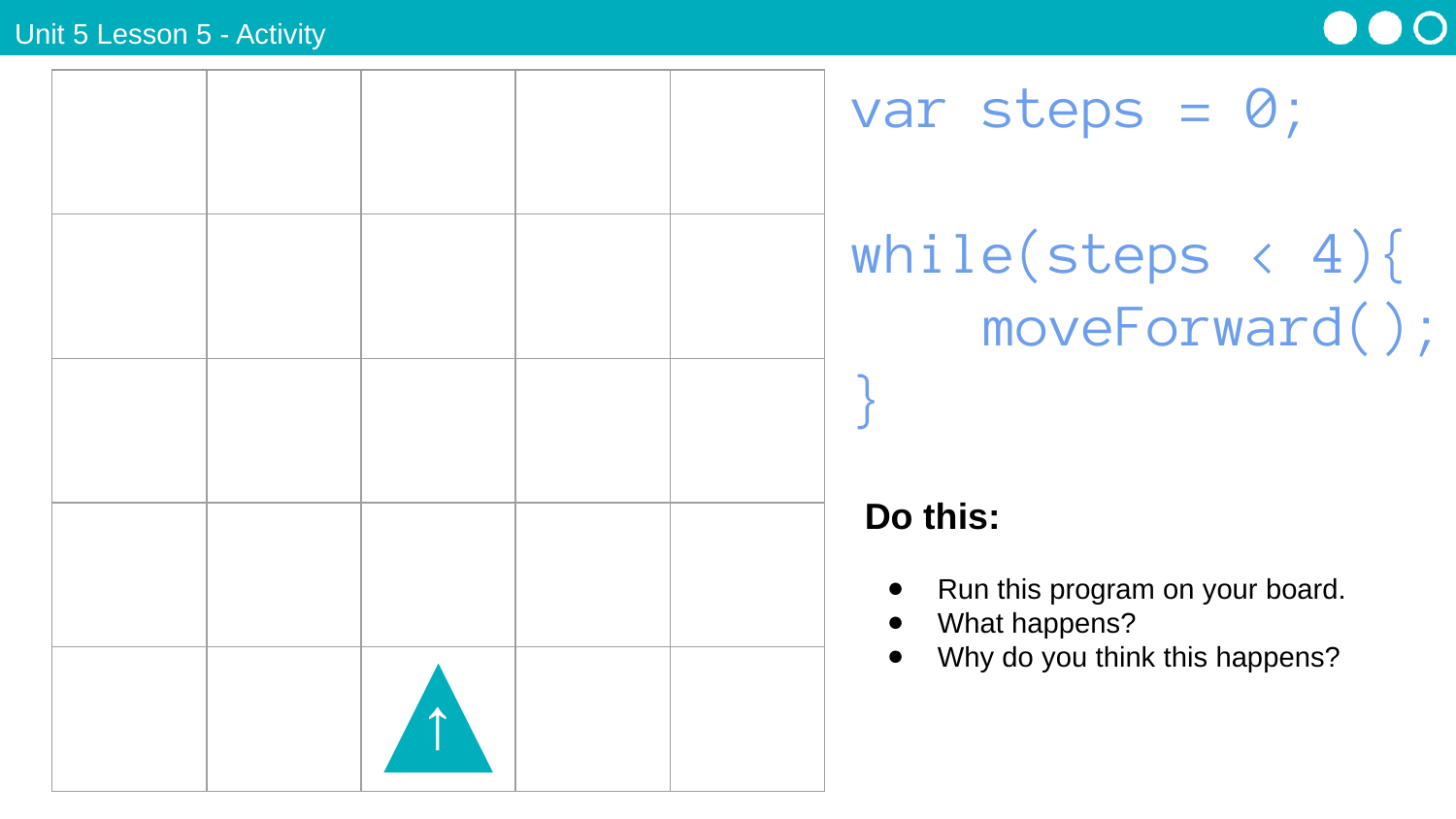

Unit 5 Lesson 5 - Activity
var steps = 0;

while(steps < 4){
    moveForward();
}

|  |  |  |  |  |
| --- | --- | --- | --- | --- |
|  |  |  |  |  |
|  |  |  |  |  |
|  |  |  |  |  |
|  |  |  |  |  |
Do this:

Run this program on your board.
What happens?
Why do you think this happens?
↑